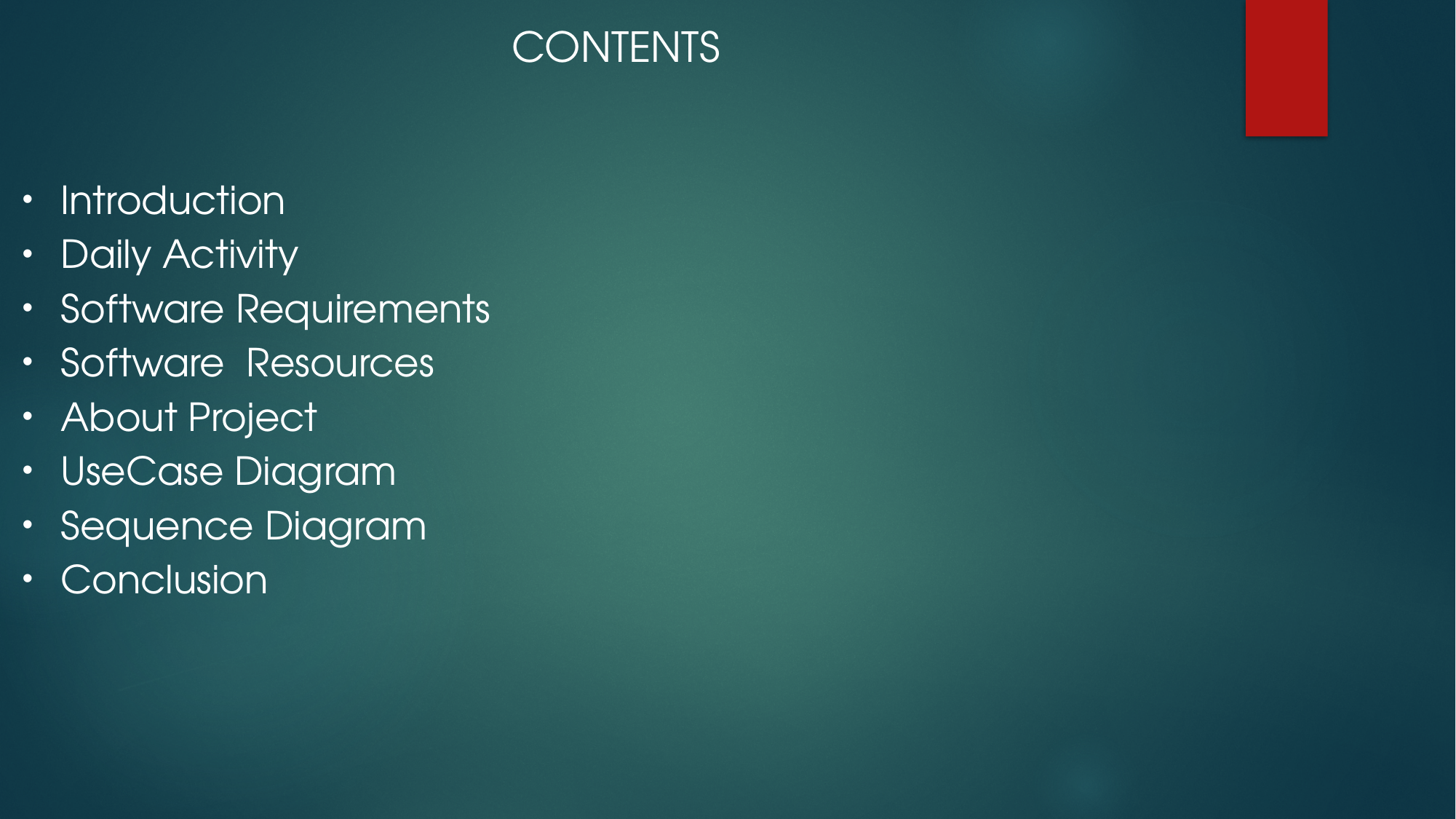

# CONTENTS

Introduction
Daily Activity
Software Requirements
Software  Resources
About Project
UseCase Diagram
Sequence Diagram
Conclusion